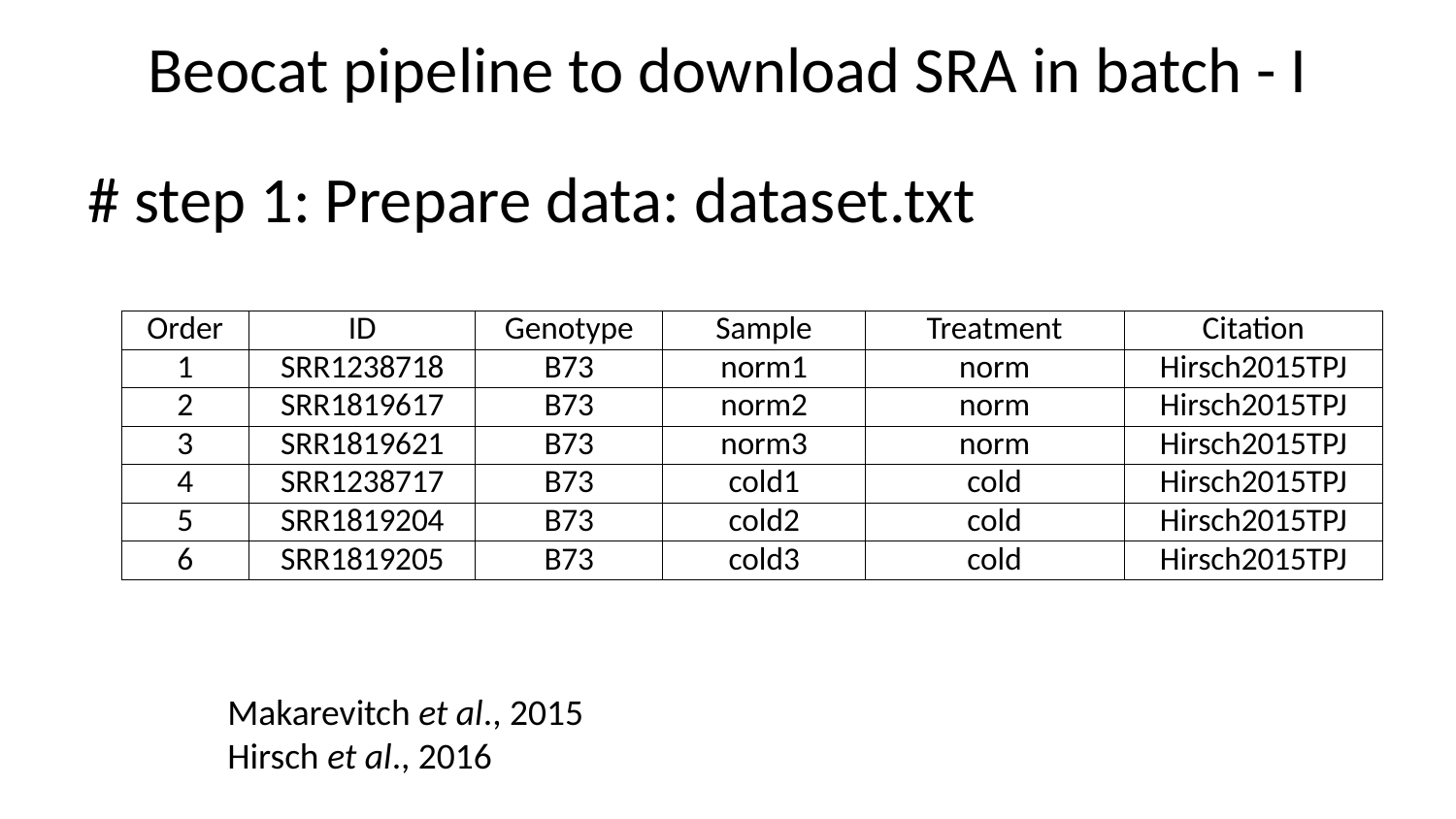

# Beocat pipeline to download SRA in batch - I
# step 1: Prepare data: dataset.txt
| Order | ID | Genotype | Sample | Treatment | Citation |
| --- | --- | --- | --- | --- | --- |
| 1 | SRR1238718 | B73 | norm1 | norm | Hirsch2015TPJ |
| 2 | SRR1819617 | B73 | norm2 | norm | Hirsch2015TPJ |
| 3 | SRR1819621 | B73 | norm3 | norm | Hirsch2015TPJ |
| 4 | SRR1238717 | B73 | cold1 | cold | Hirsch2015TPJ |
| 5 | SRR1819204 | B73 | cold2 | cold | Hirsch2015TPJ |
| 6 | SRR1819205 | B73 | cold3 | cold | Hirsch2015TPJ |
Makarevitch et al., 2015
Hirsch et al., 2016